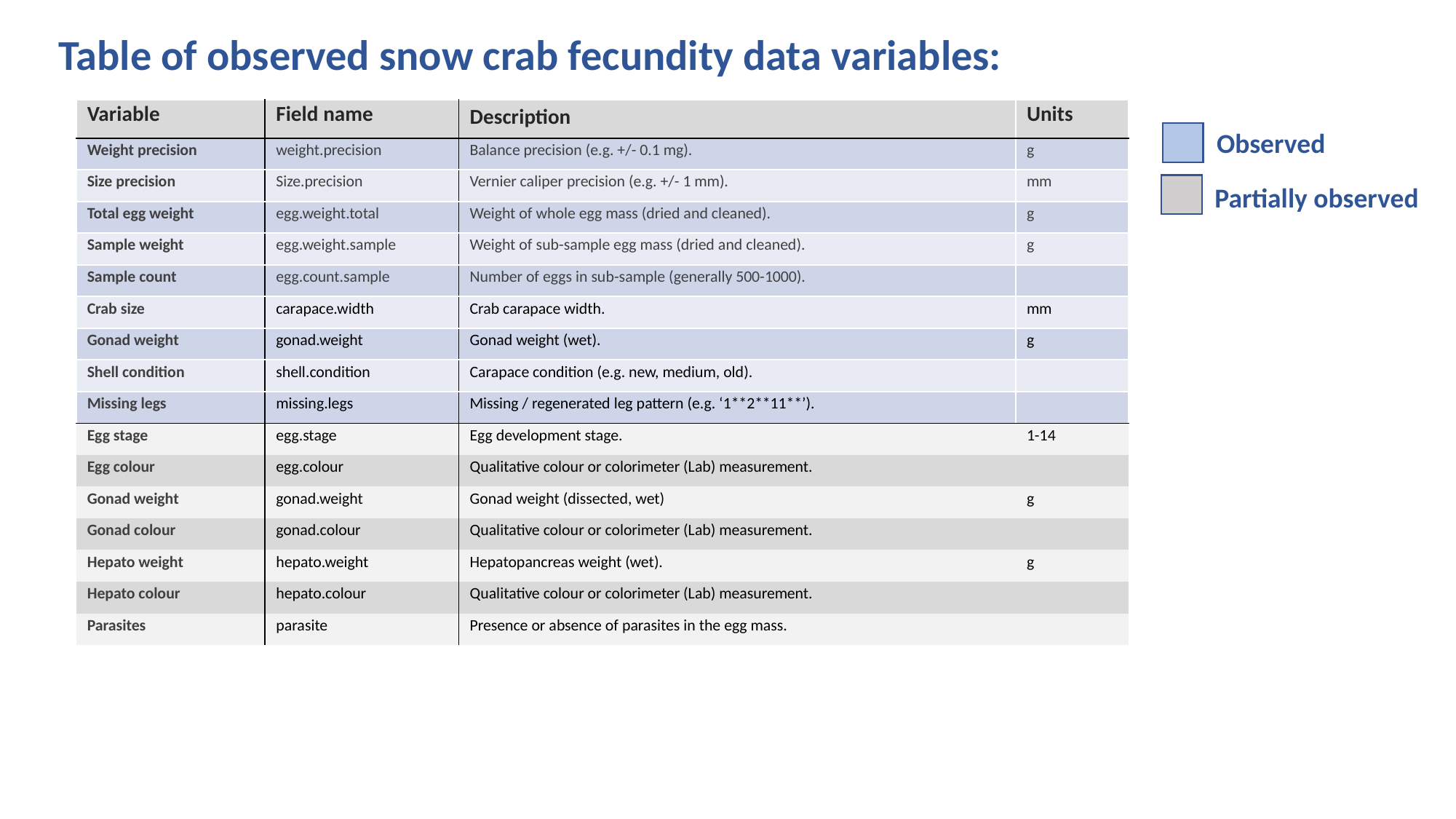

Table of observed snow crab fecundity data variables:
| Variable | Field name | Description | Units |
| --- | --- | --- | --- |
| Weight precision | weight.precision | Balance precision (e.g. +/- 0.1 mg). | g |
| Size precision | Size.precision | Vernier caliper precision (e.g. +/- 1 mm). | mm |
| Total egg weight | egg.weight.total | Weight of whole egg mass (dried and cleaned). | g |
| Sample weight | egg.weight.sample | Weight of sub-sample egg mass (dried and cleaned). | g |
| Sample count | egg.count.sample | Number of eggs in sub-sample (generally 500-1000). |  |
| Crab size | carapace.width | Crab carapace width. | mm |
| Gonad weight | gonad.weight | Gonad weight (wet). | g |
| Shell condition | shell.condition | Carapace condition (e.g. new, medium, old). |  |
| Missing legs | missing.legs | Missing / regenerated leg pattern (e.g. ‘1\*\*2\*\*11\*\*’). |  |
| Egg stage | egg.stage | Egg development stage. | 1-14 |
| Egg colour | egg.colour | Qualitative colour or colorimeter (Lab) measurement. |  |
| Gonad weight | gonad.weight | Gonad weight (dissected, wet) | g |
| Gonad colour | gonad.colour | Qualitative colour or colorimeter (Lab) measurement. |  |
| Hepato weight | hepato.weight | Hepatopancreas weight (wet). | g |
| Hepato colour | hepato.colour | Qualitative colour or colorimeter (Lab) measurement. |  |
| Parasites | parasite | Presence or absence of parasites in the egg mass. |  |
Observed

Partially observed